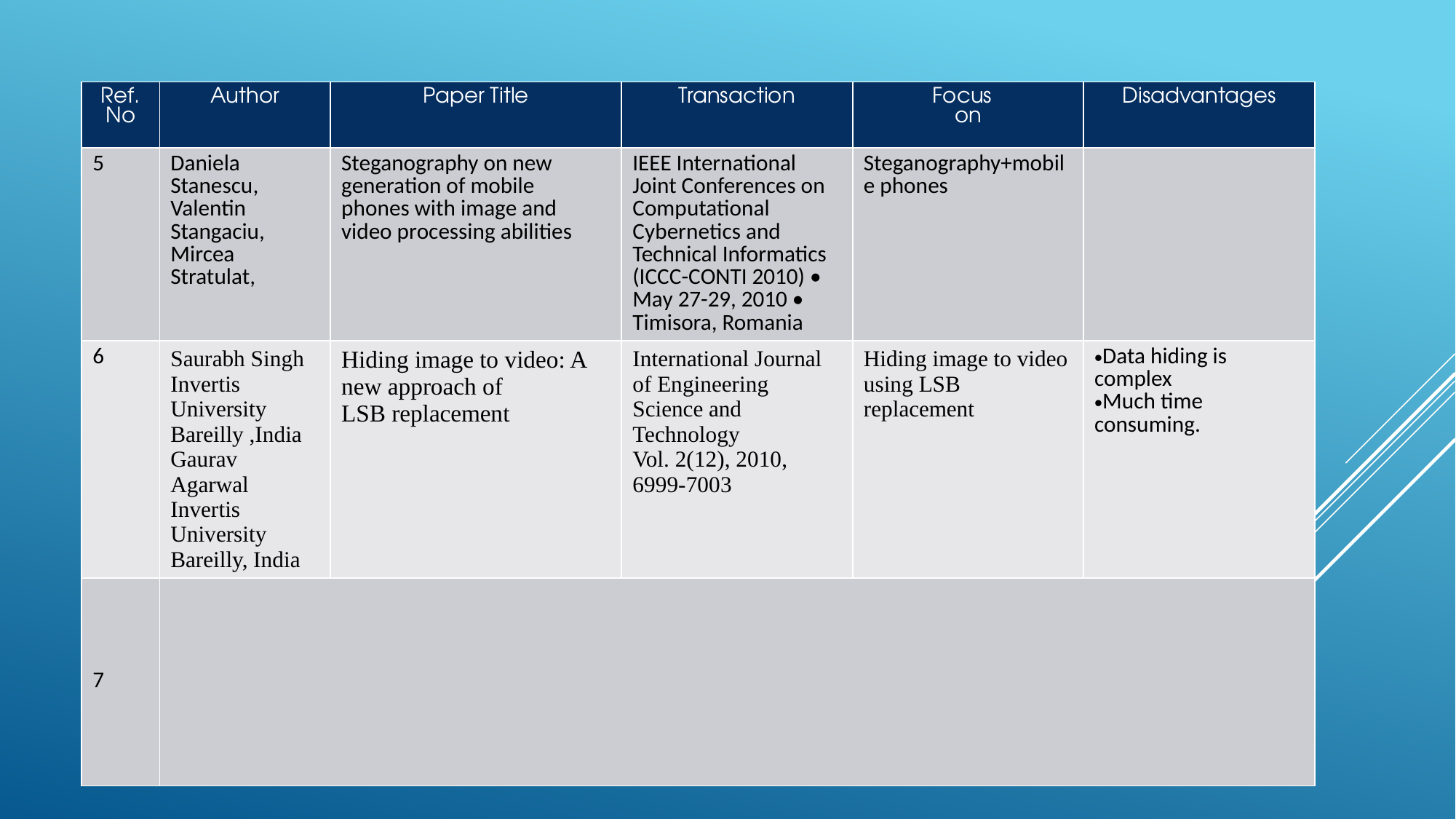

| Ref. No | Author | Paper Title | Transaction | Focus on | Disadvantages |
| --- | --- | --- | --- | --- | --- |
| 5 | Daniela Stanescu, Valentin Stangaciu, Mircea Stratulat, | Steganography on new generation of mobile phones with image and video processing abilities | IEEE International Joint Conferences on Computational Cybernetics and Technical Informatics (ICCC-CONTI 2010) • May 27-29, 2010 • Timisora, Romania | Steganography+mobile phones |  |
| 6 | Saurabh Singh Invertis University Bareilly ,India Gaurav Agarwal Invertis University Bareilly, India | Hiding image to video: A new approach of LSB replacement | International Journal of Engineering Science and Technology Vol. 2(12), 2010, 6999-7003 | Hiding image to video using LSB replacement | Data hiding is complex Much time consuming. |
| 7 |  |  |  |  |  |